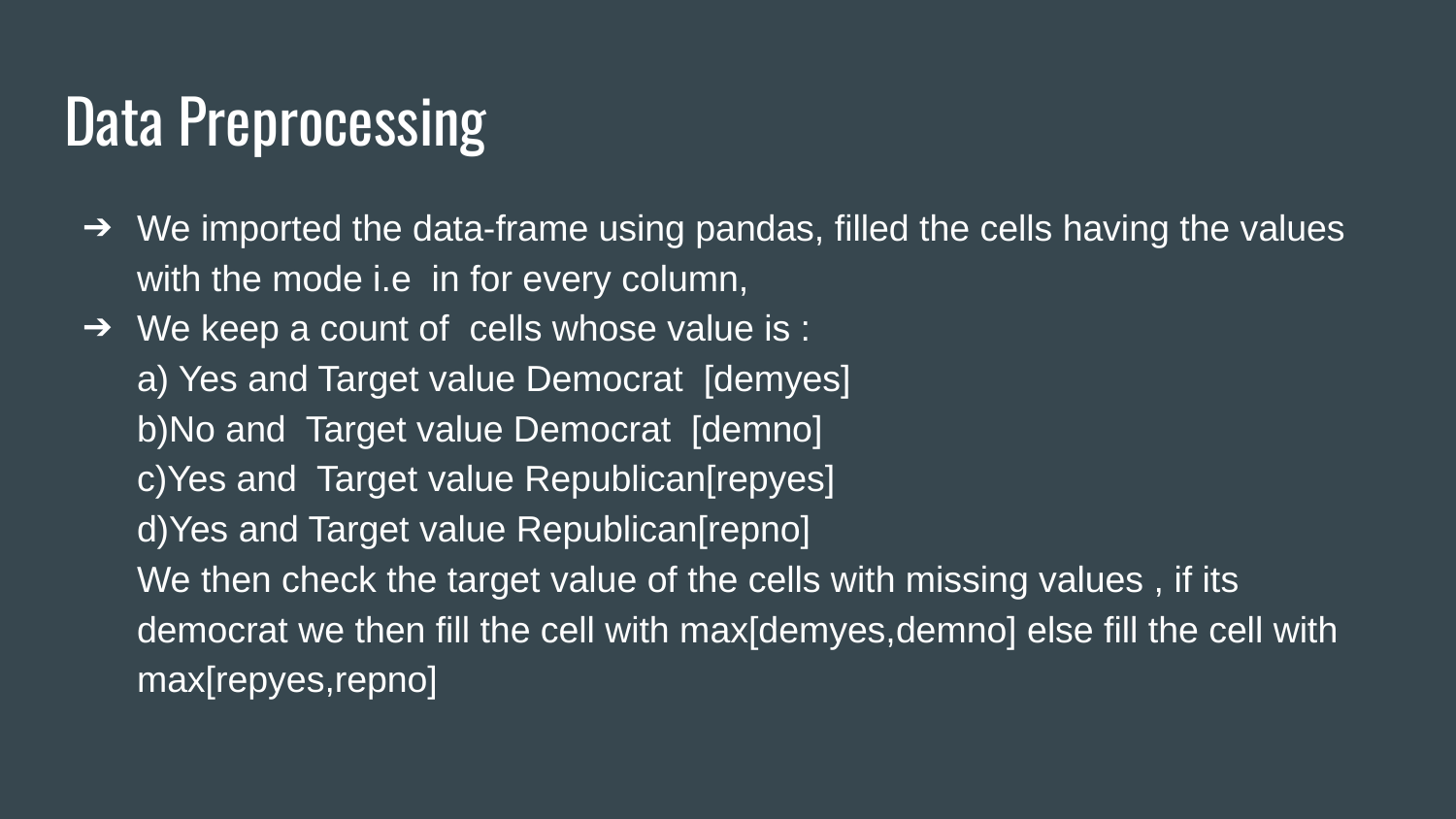

# Data Preprocessing

We imported the data-frame using pandas, filled the cells having the values with the mode i.e  in for every column,
We keep a count of  cells whose value is :
a) Yes and Target value Democrat  [demyes]
b)No and  Target value Democrat  [demno]
c)Yes and  Target value Republican[repyes]
d)Yes and Target value Republican[repno]
We then check the target value of the cells with missing values , if its democrat we then fill the cell with max[demyes,demno] else fill the cell with
max[repyes,repno]